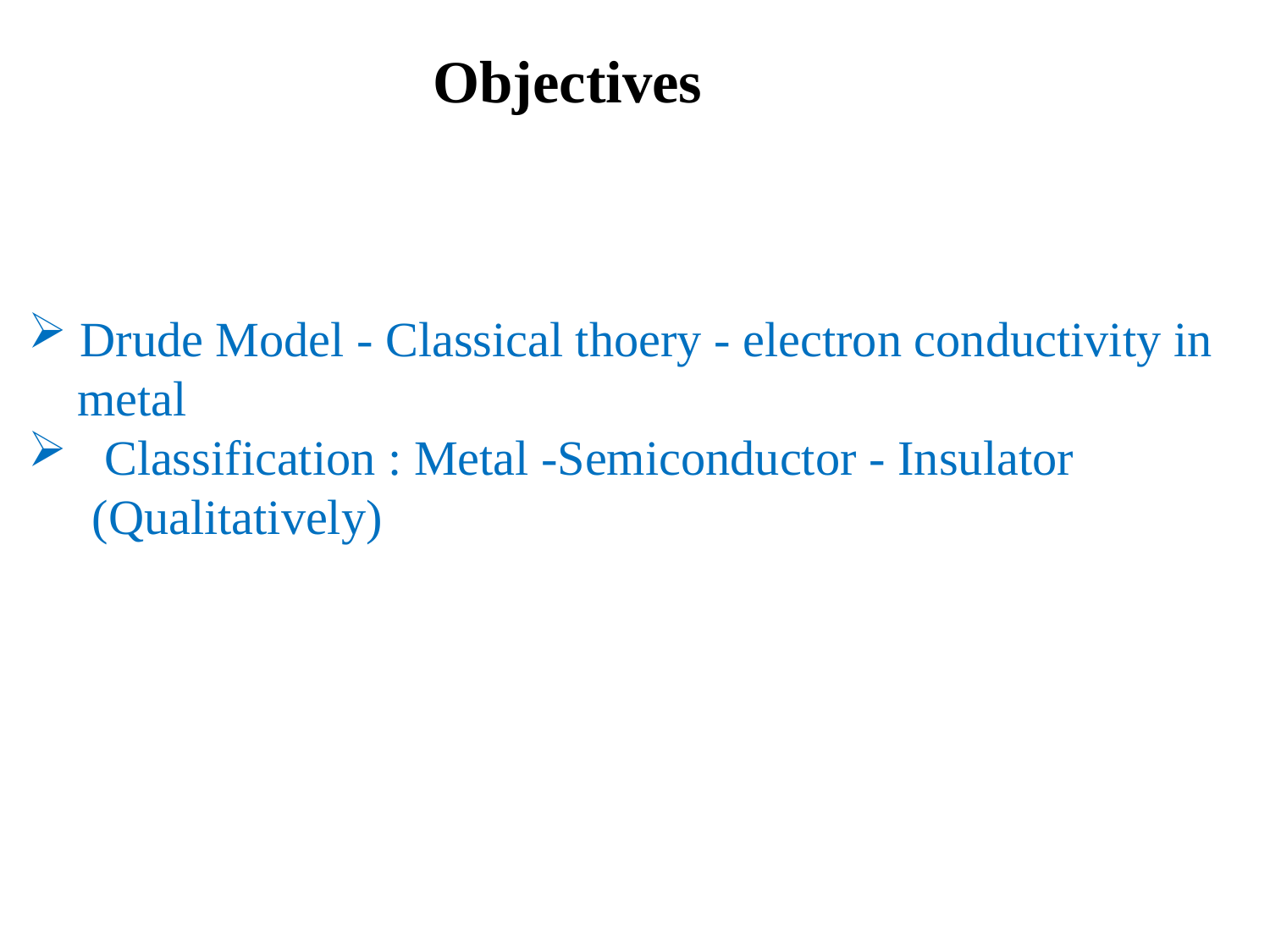

# Objectives
 Drude Model - Classical thoery - electron conductivity in
    metal
 Classification : Metal -Semiconductor - Insulator (Qualitatively)